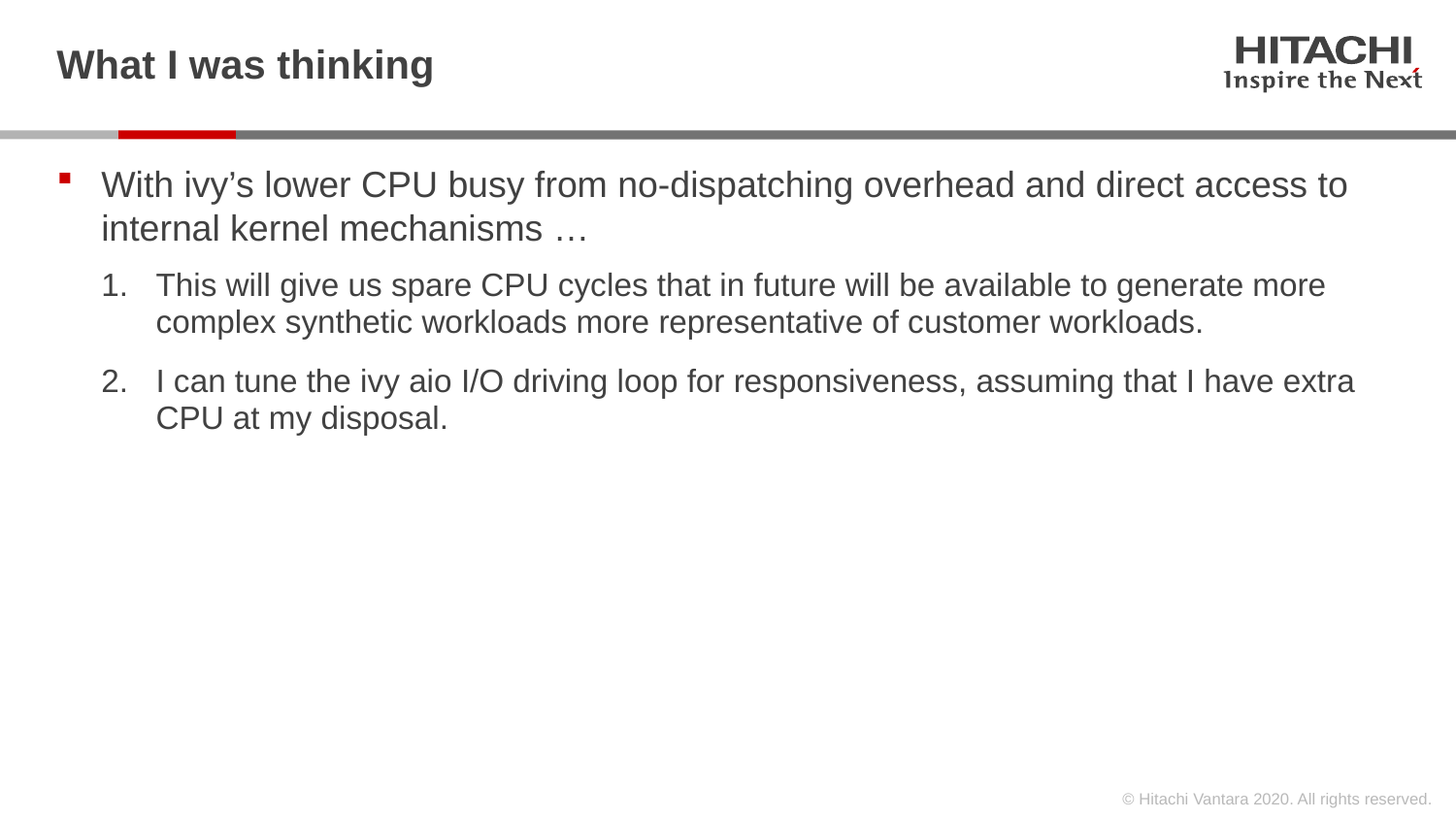

# What I was thinking
With ivy’s lower CPU busy from no-dispatching overhead and direct access to internal kernel mechanisms …
This will give us spare CPU cycles that in future will be available to generate more complex synthetic workloads more representative of customer workloads.
I can tune the ivy aio I/O driving loop for responsiveness, assuming that I have extra CPU at my disposal.